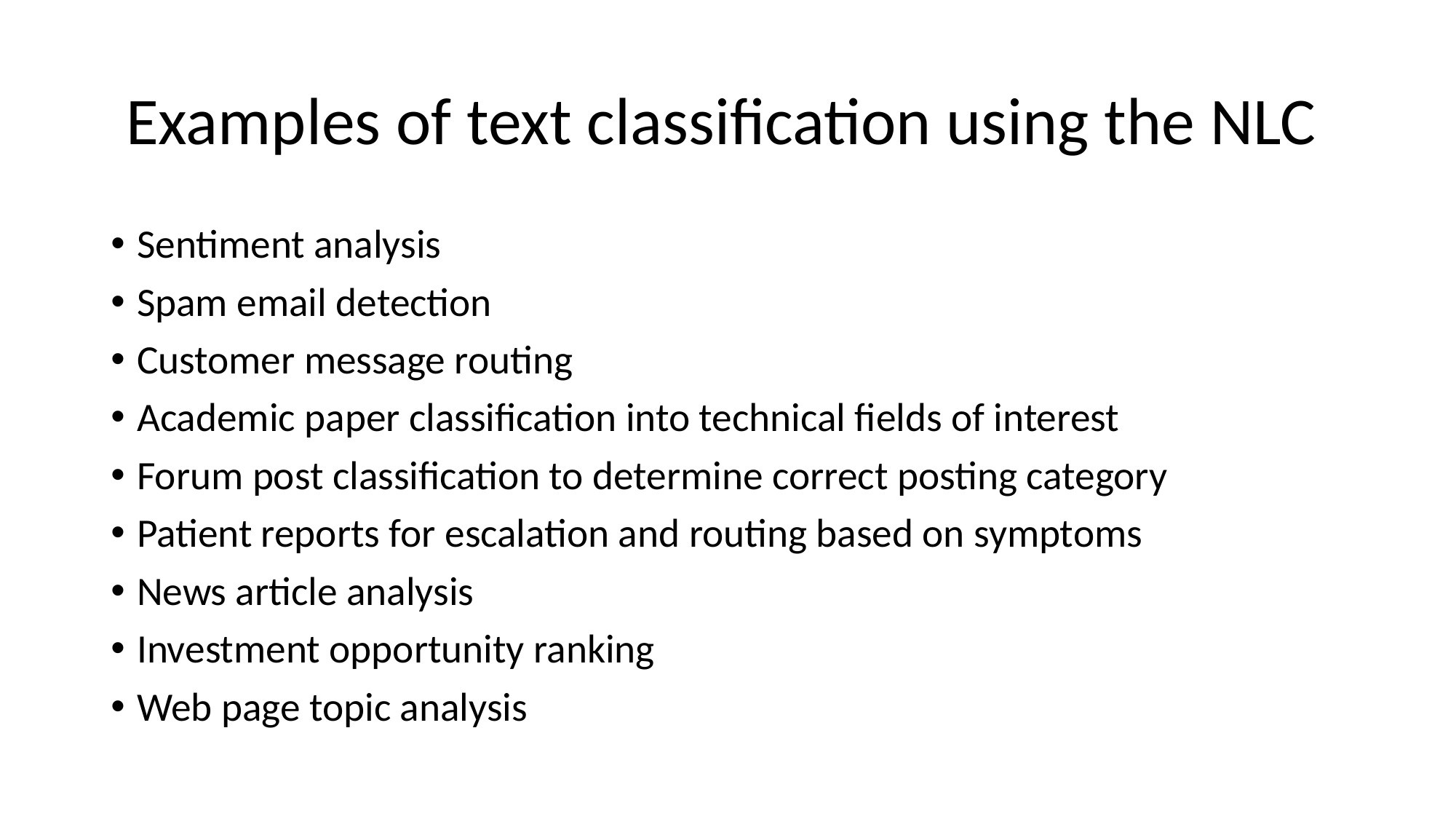

# Examples of text classification using the NLC
Sentiment analysis
Spam email detection
Customer message routing
Academic paper classification into technical fields of interest
Forum post classification to determine correct posting category
Patient reports for escalation and routing based on symptoms
News article analysis
Investment opportunity ranking
Web page topic analysis